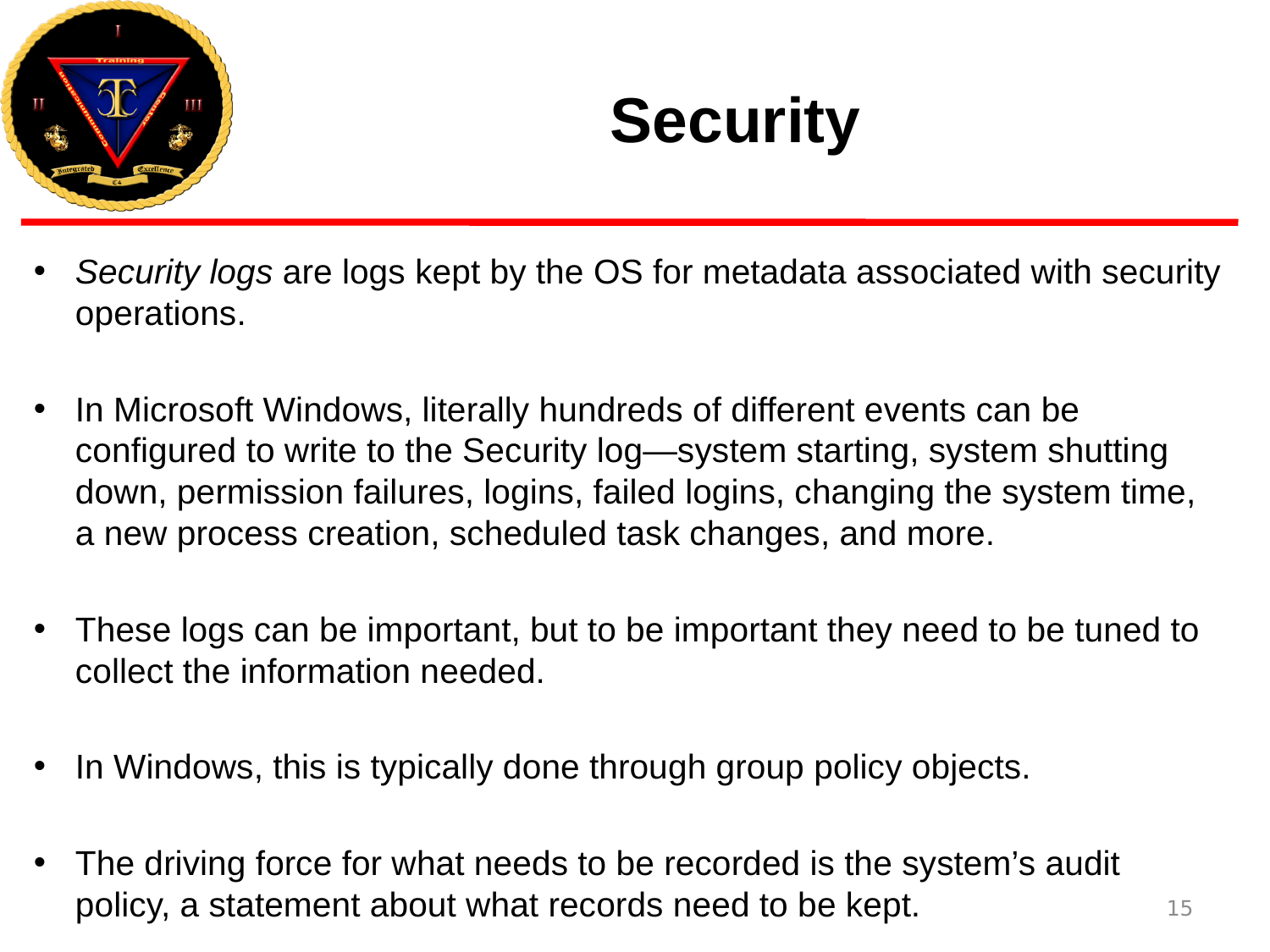

# Security
Security logs are logs kept by the OS for metadata associated with security operations.

In Microsoft Windows, literally hundreds of different events can be configured to write to the Security log—system starting, system shutting down, permission failures, logins, failed logins, changing the system time, a new process creation, scheduled task changes, and more.

These logs can be important, but to be important they need to be tuned to collect the information needed.

In Windows, this is typically done through group policy objects.

The driving force for what needs to be recorded is the system’s audit policy, a statement about what records need to be kept.
15